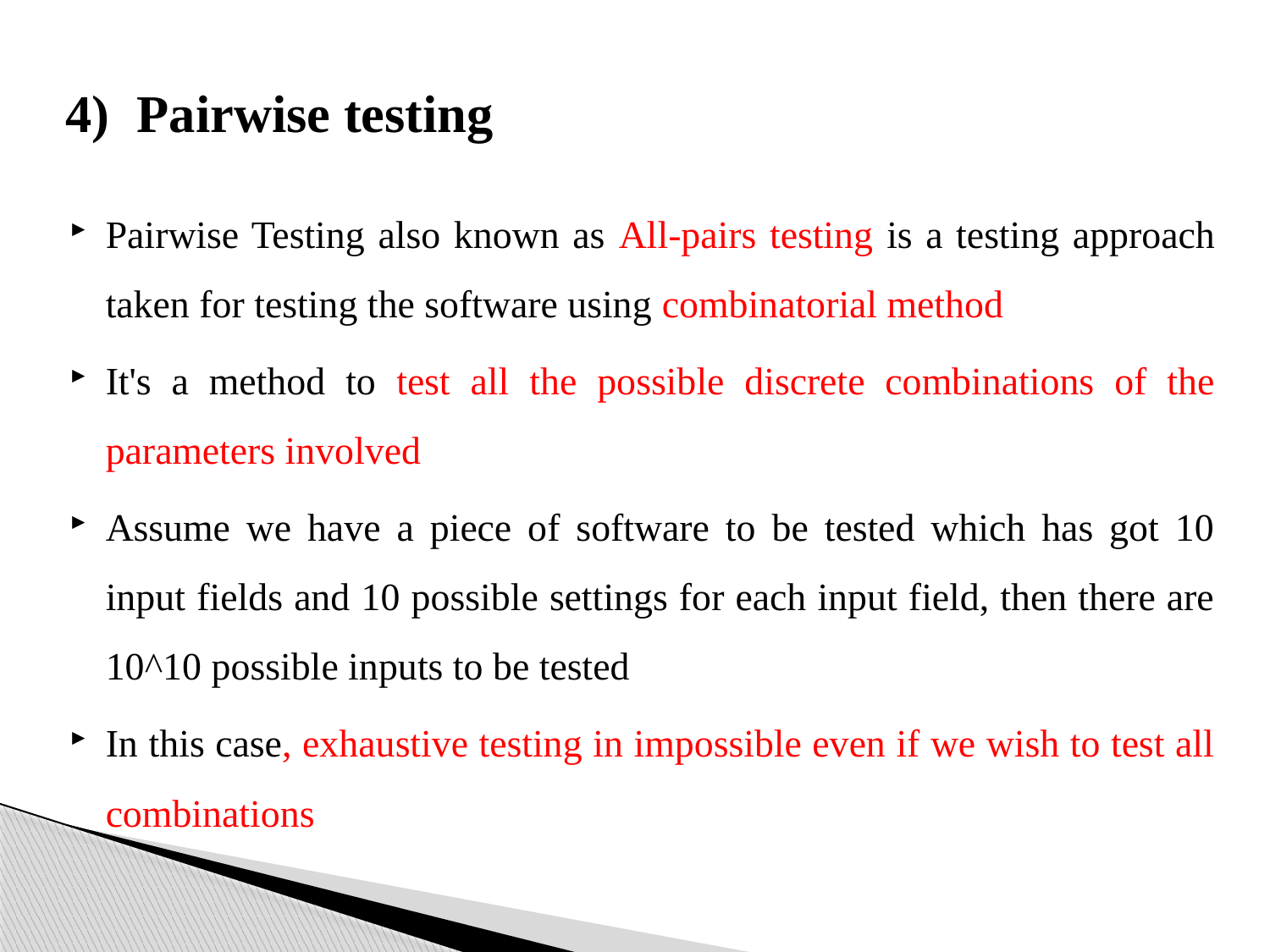

# Pairwise testing
Pairwise Testing also known as All-pairs testing is a testing approach taken for testing the software using combinatorial method
It's a method to test all the possible discrete combinations of the parameters involved
Assume we have a piece of software to be tested which has got 10 input fields and 10 possible settings for each input field, then there are 10^10 possible inputs to be tested
In this case, exhaustive testing in impossible even if we wish to test all combinations